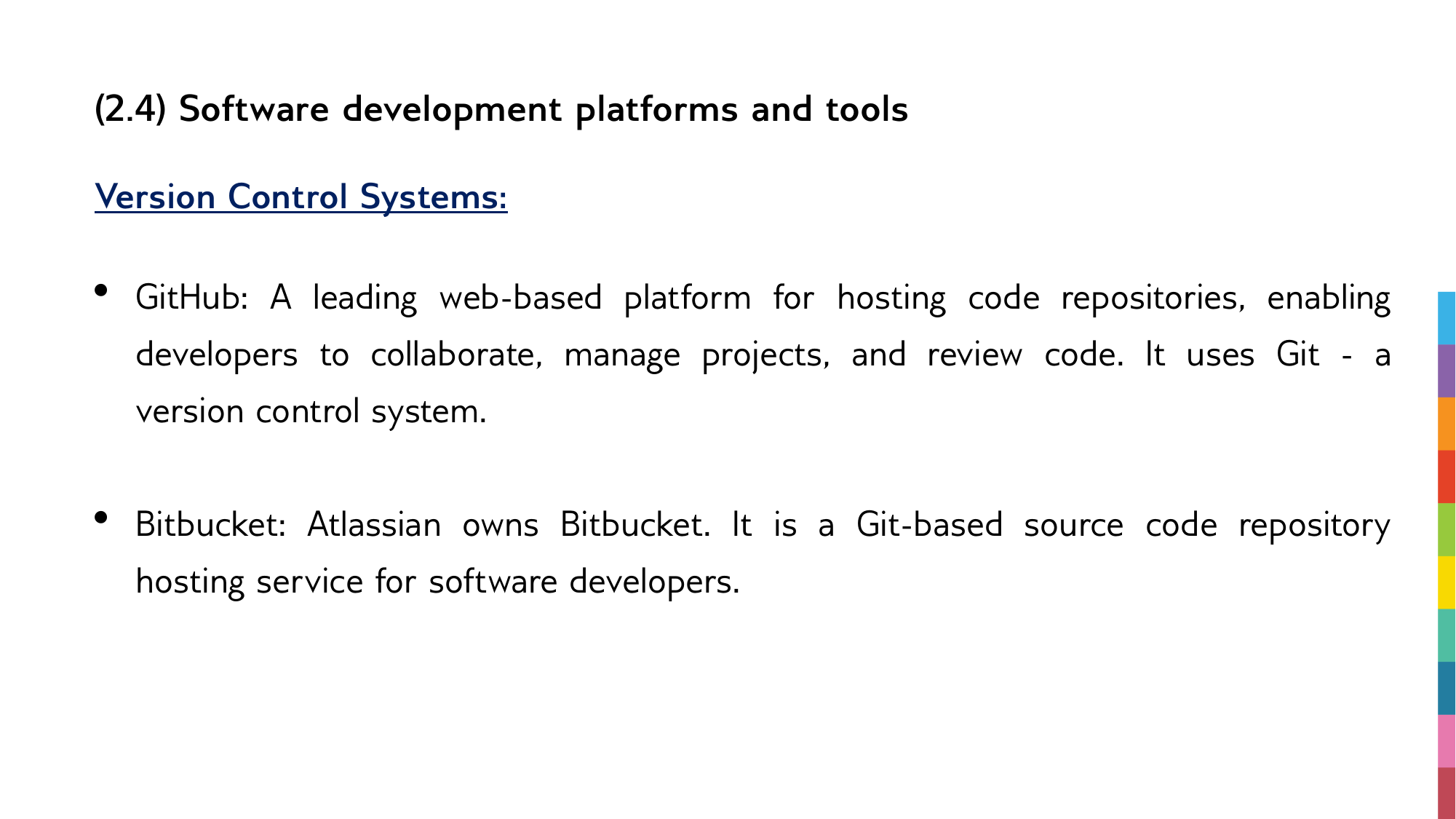

# (2.4) Software development platforms and tools
Version Control Systems:

GitHub: A leading web-based platform for hosting code repositories, enabling developers to collaborate, manage projects, and review code. It uses Git - a version control system.

Bitbucket: Atlassian owns Bitbucket. It is a Git-based source code repository hosting service for software developers.